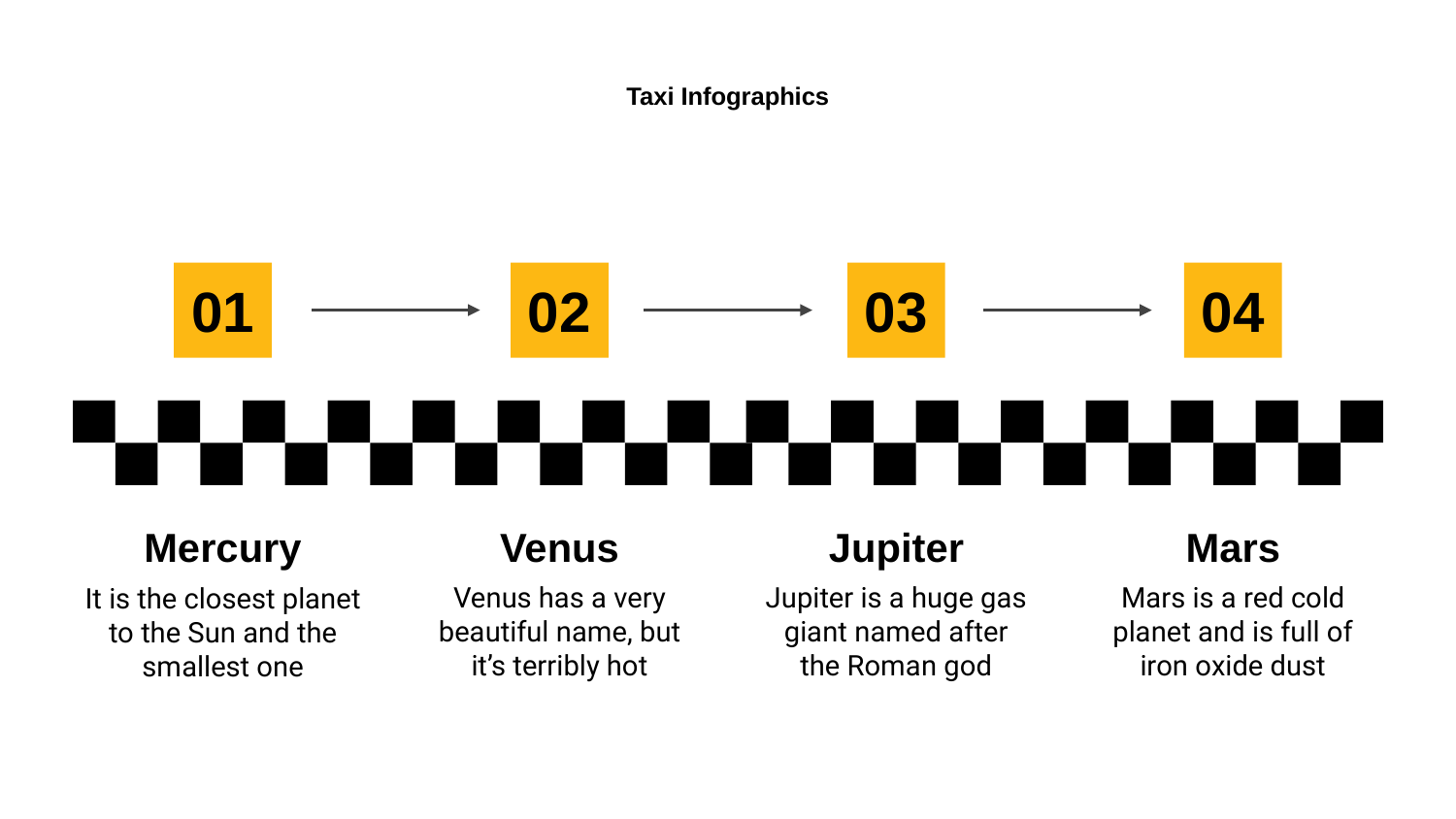

# Taxi Infographics
01
Mercury
It is the closest planet to the Sun and the smallest one
02
Venus
Venus has a very beautiful name, but it’s terribly hot
03
Jupiter
Jupiter is a huge gas giant named after the Roman god
04
Mars
Mars is a red cold planet and is full of iron oxide dust